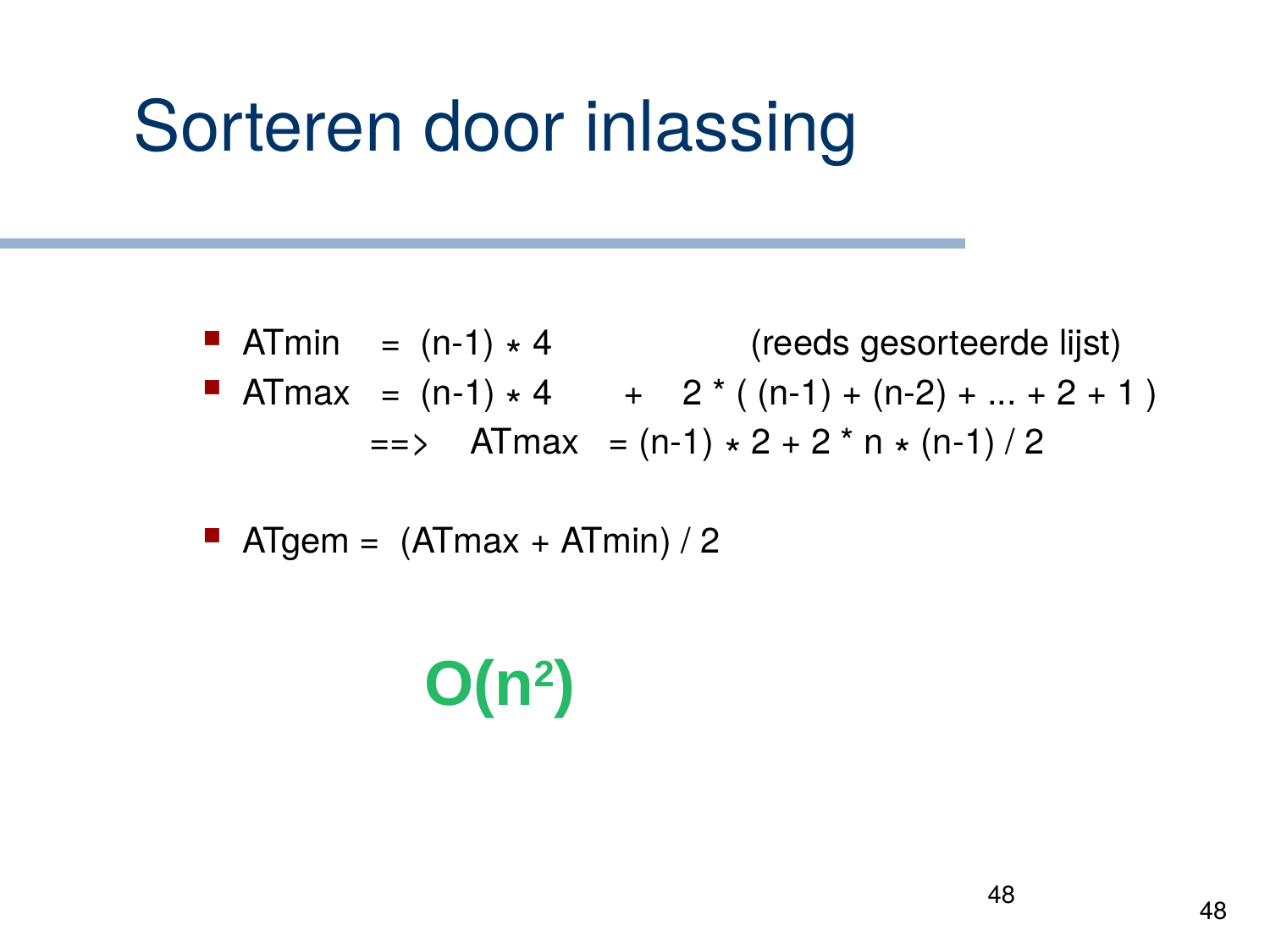

Sorteren door inlassing

ATmin    =  (n-1) ∗ 4		(reeds gesorteerde lijst)
ATmax   =  (n-1) ∗ 4	+    2 * ( (n-1) + (n-2) + ... + 2 + 1 )
 		==>    ATmax   = (n-1) ∗ 2 + 2 * n ∗ (n-1) / 2

ATgem =  (ATmax + ATmin) / 2

O(n2)

48
48